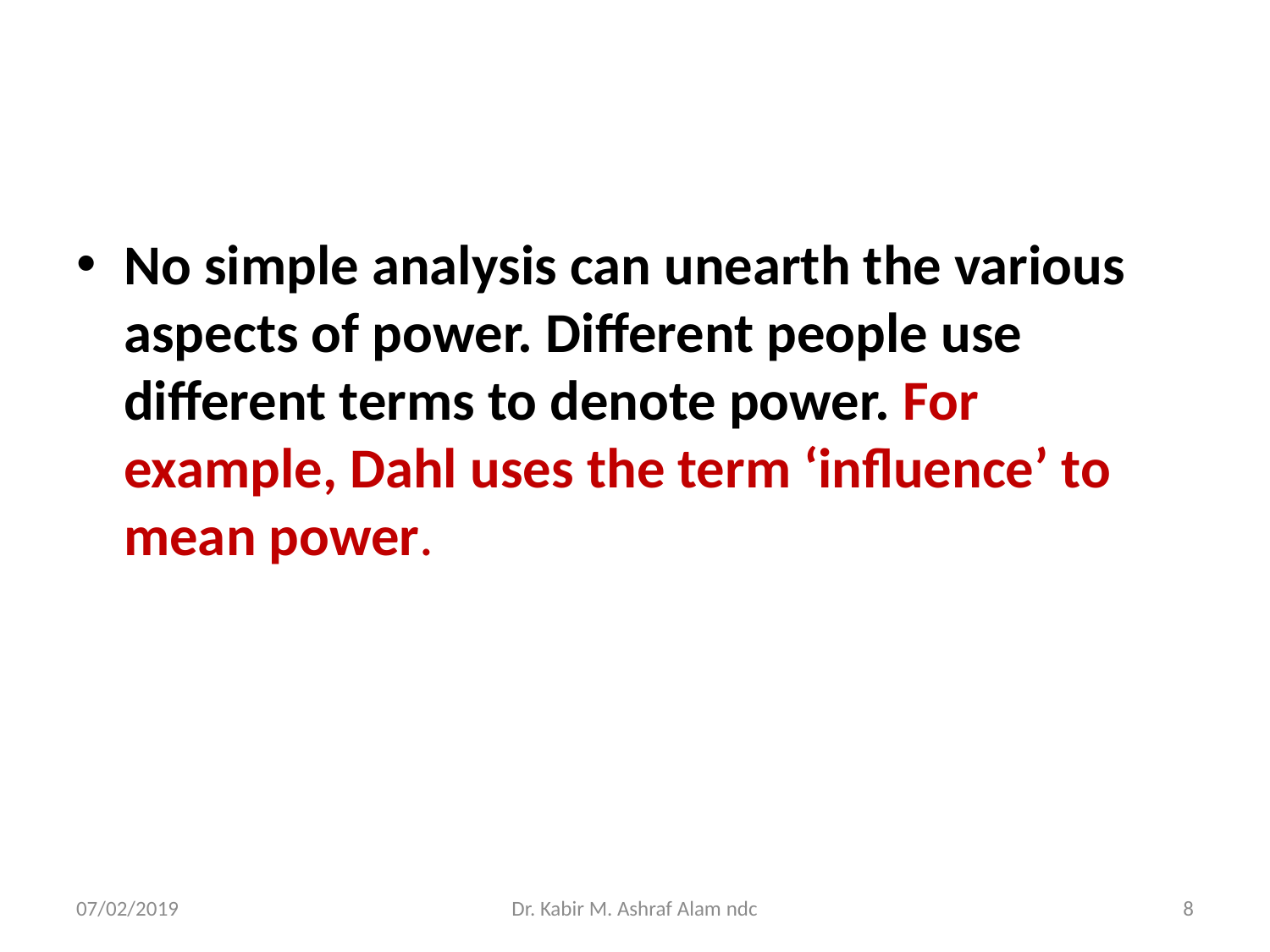

#
No simple analysis can unearth the various aspects of power. Different people use different terms to denote power. For example, Dahl uses the term ‘influence’ to mean power.

07/02/2019
Dr. Kabir M. Ashraf Alam ndc
8